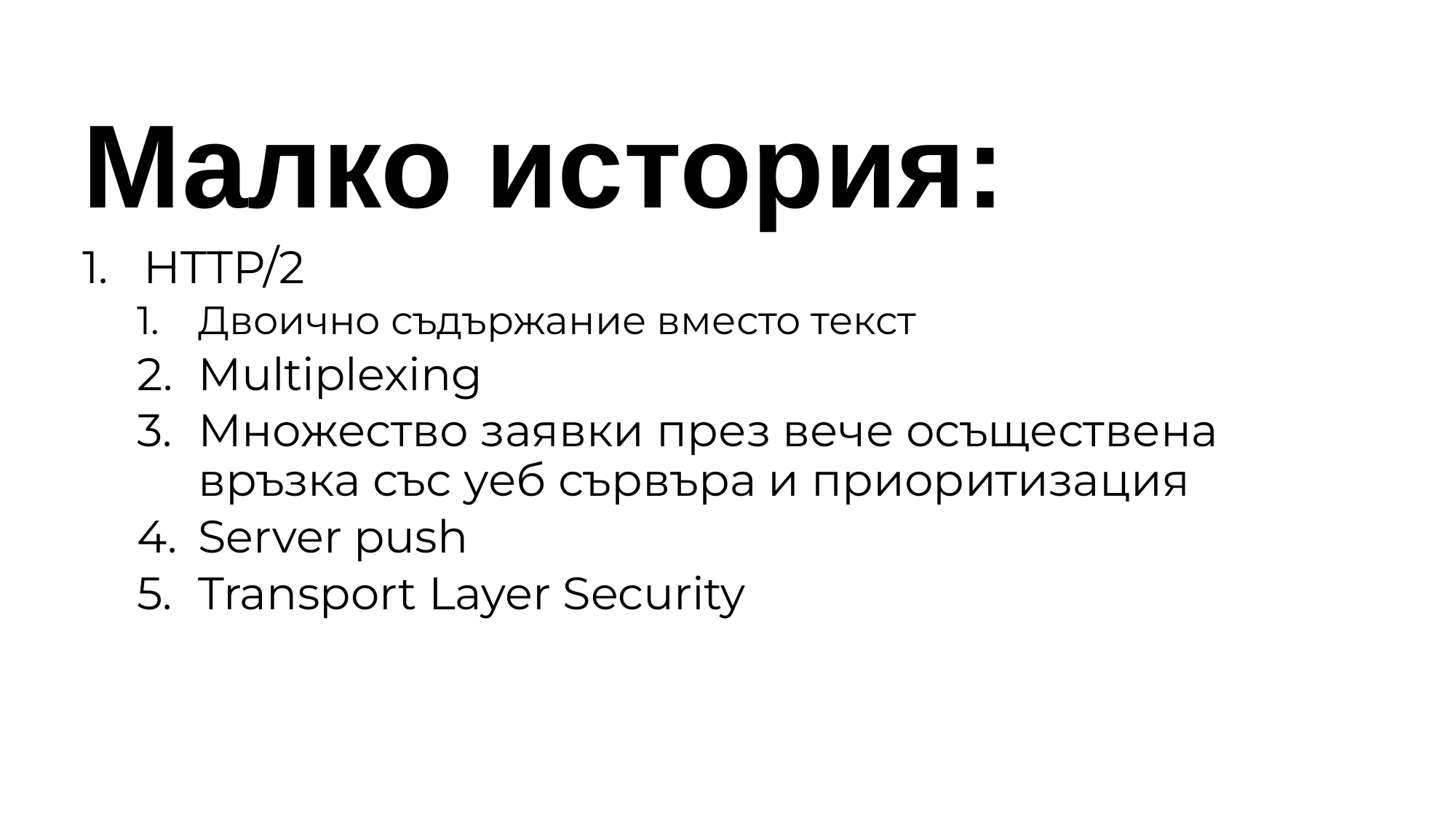

# Малко история:
HTTP/2​
Двоично съдържание вместо текст​
Multiplexing​
Множество заявки през вече осъществена връзка със уеб сървъра и приоритизация ​
Server push​
Transport Layer Security​